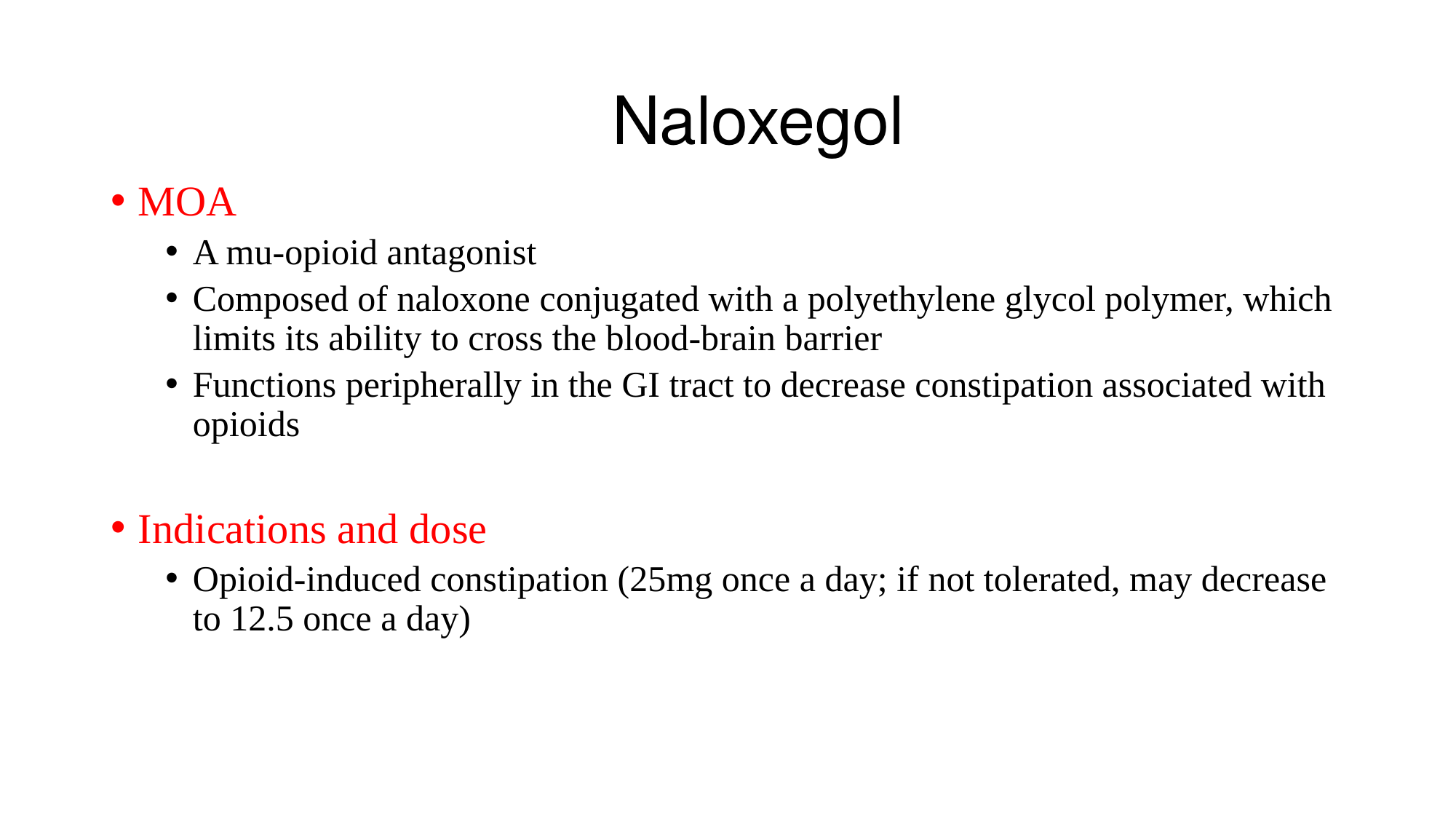

# Naloxegol
MOA
A mu-opioid antagonist
Composed of naloxone conjugated with a polyethylene glycol polymer, which limits its ability to cross the blood-brain barrier
Functions peripherally in the GI tract to decrease constipation associated with opioids

Indications and dose
Opioid-induced constipation (25mg once a day; if not tolerated, may decrease to 12.5 once a day)